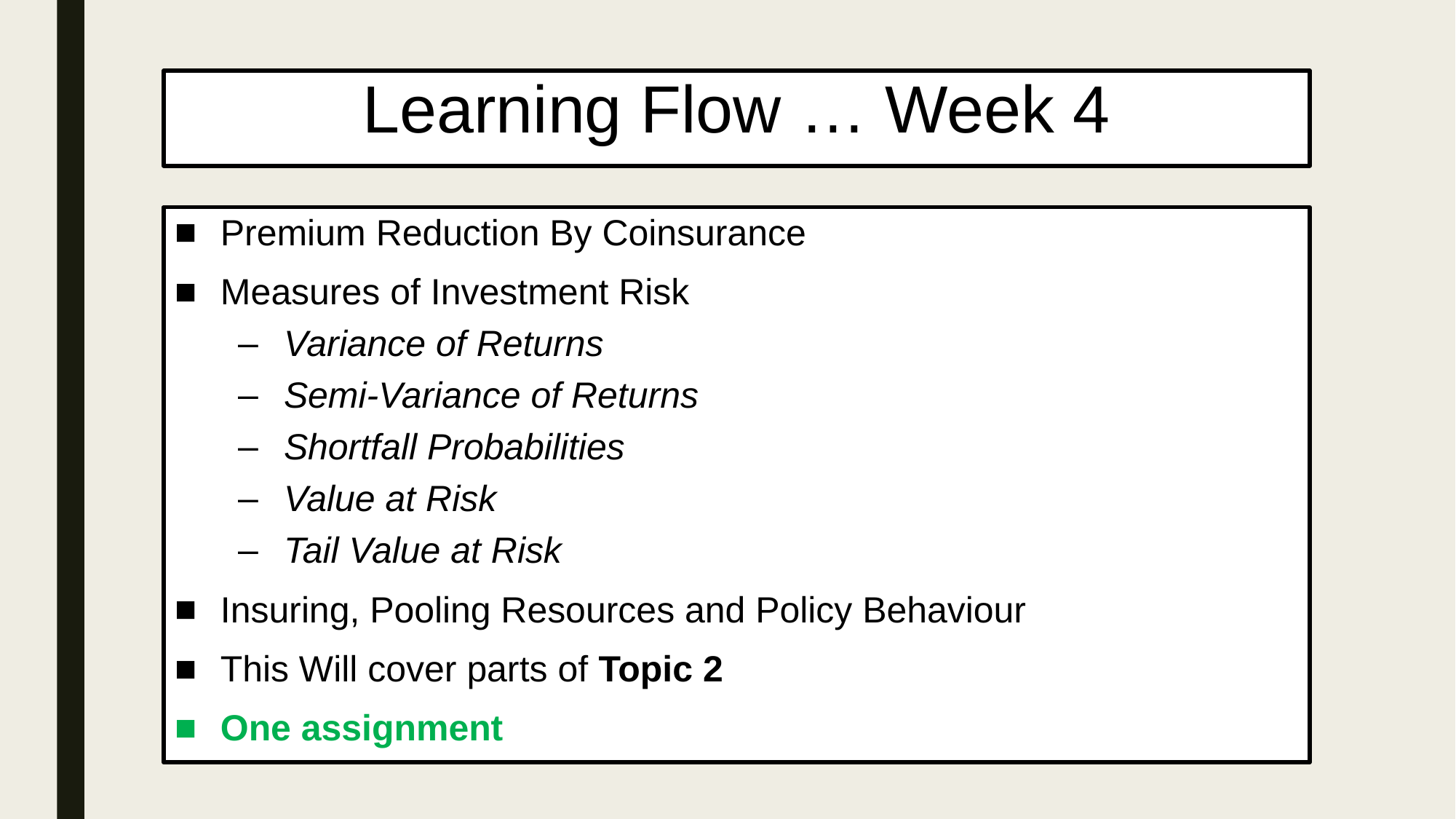

# Learning Flow … Week 4
Premium Reduction By Coinsurance
Measures of Investment Risk
Variance of Returns
Semi-Variance of Returns
Shortfall Probabilities
Value at Risk
Tail Value at Risk
Insuring, Pooling Resources and Policy Behaviour
This Will cover parts of Topic 2
One assignment